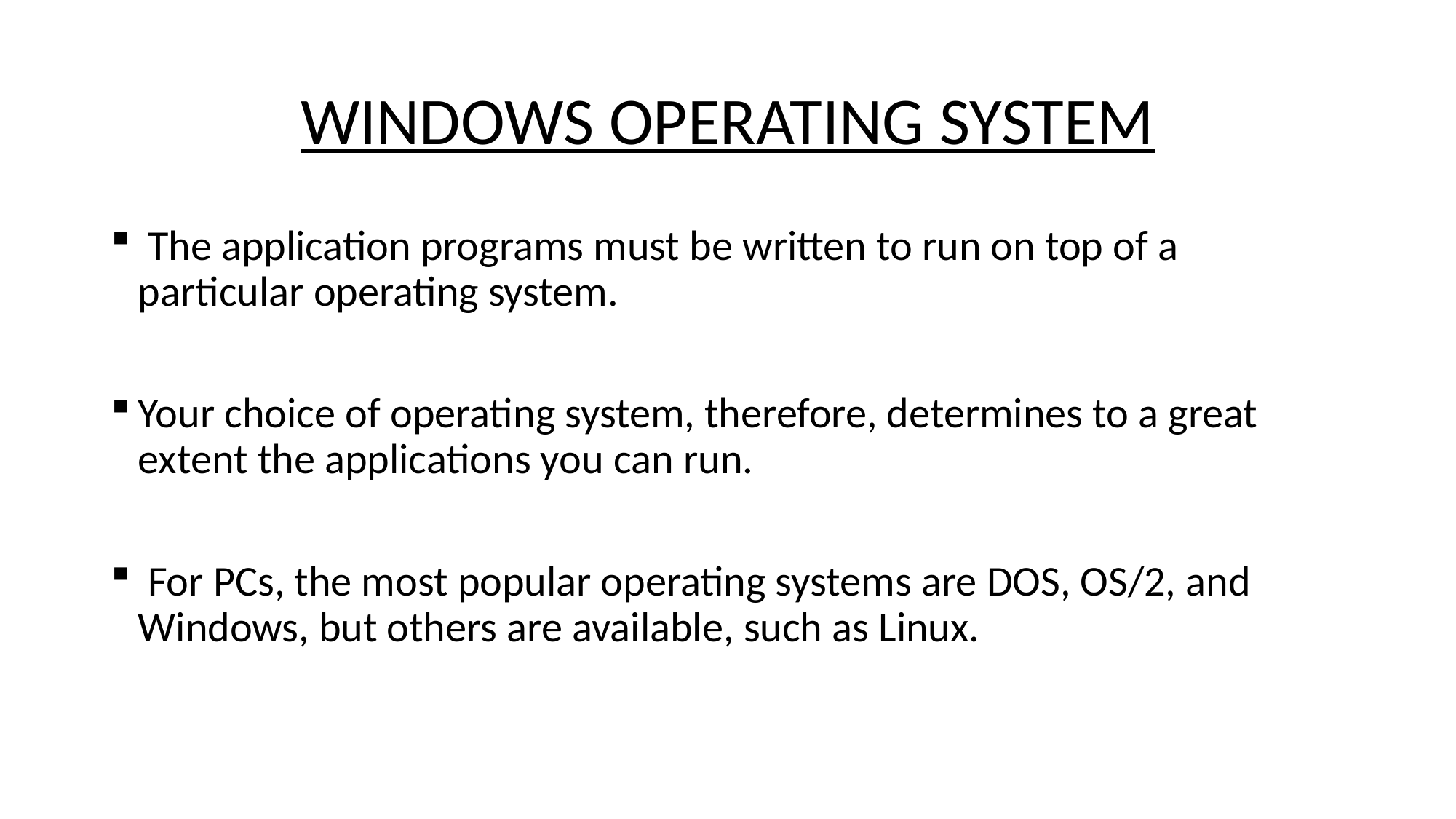

# WINDOWS OPERATING SYSTEM
 The application programs must be written to run on top of a particular operating system.

Your choice of operating system, therefore, determines to a great extent the applications you can run.

 For PCs, the most popular operating systems are DOS, OS/2, and Windows, but others are available, such as Linux.